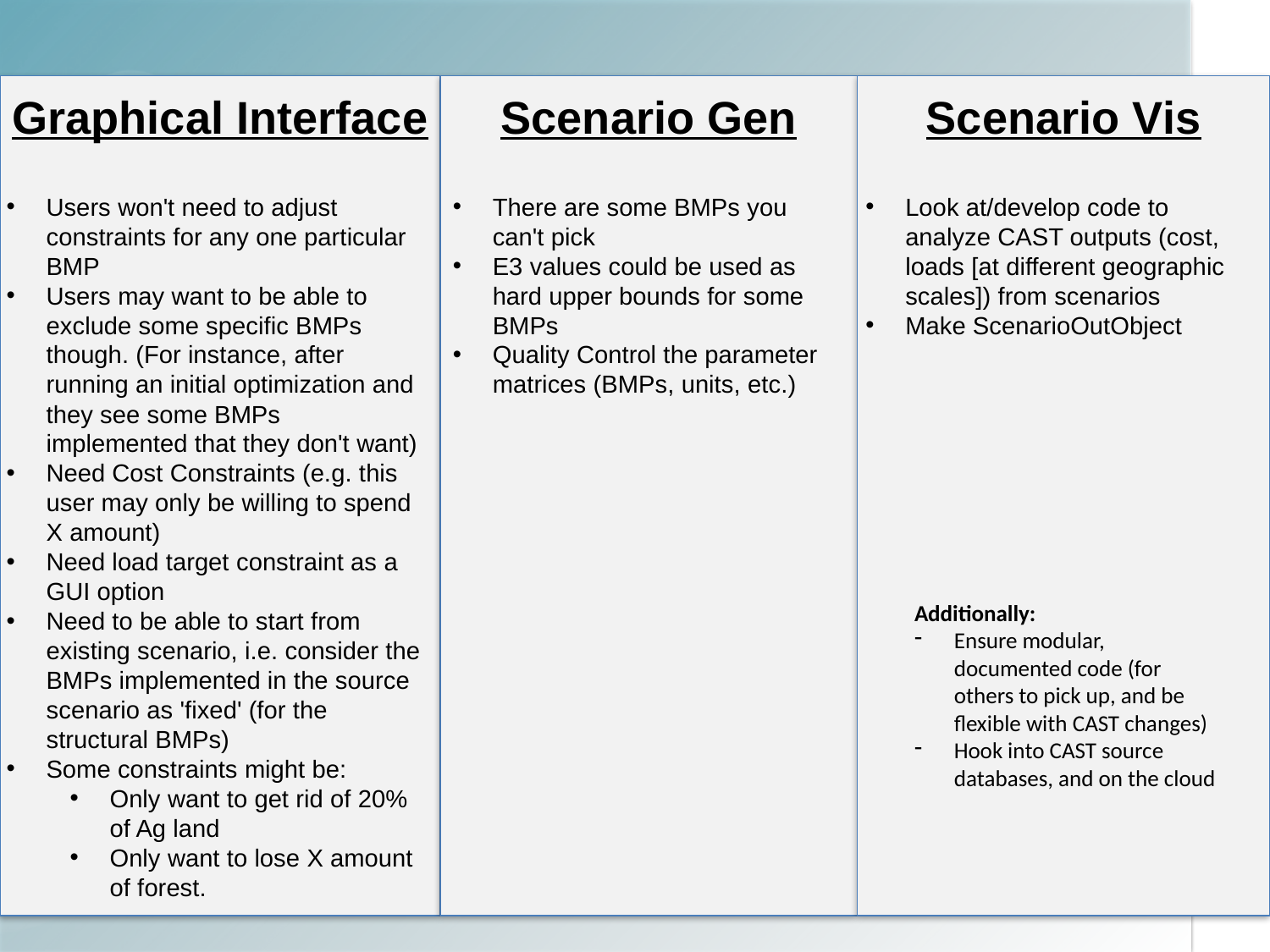

Graphical Interface
Scenario Gen
Scenario Vis
Users won't need to adjust constraints for any one particular BMP
Users may want to be able to exclude some specific BMPs though. (For instance, after running an initial optimization and they see some BMPs implemented that they don't want)
Need Cost Constraints (e.g. this user may only be willing to spend X amount)
Need load target constraint as a GUI option
Need to be able to start from existing scenario, i.e. consider the BMPs implemented in the source scenario as 'fixed' (for the structural BMPs)
Some constraints might be:
Only want to get rid of 20% of Ag land
Only want to lose X amount of forest.
There are some BMPs you can't pick
E3 values could be used as hard upper bounds for some BMPs
Quality Control the parameter matrices (BMPs, units, etc.)
Look at/develop code to analyze CAST outputs (cost, loads [at different geographic scales]) from scenarios
Make ScenarioOutObject
Additionally:
Ensure modular, documented code (for others to pick up, and be flexible with CAST changes)
Hook into CAST source databases, and on the cloud